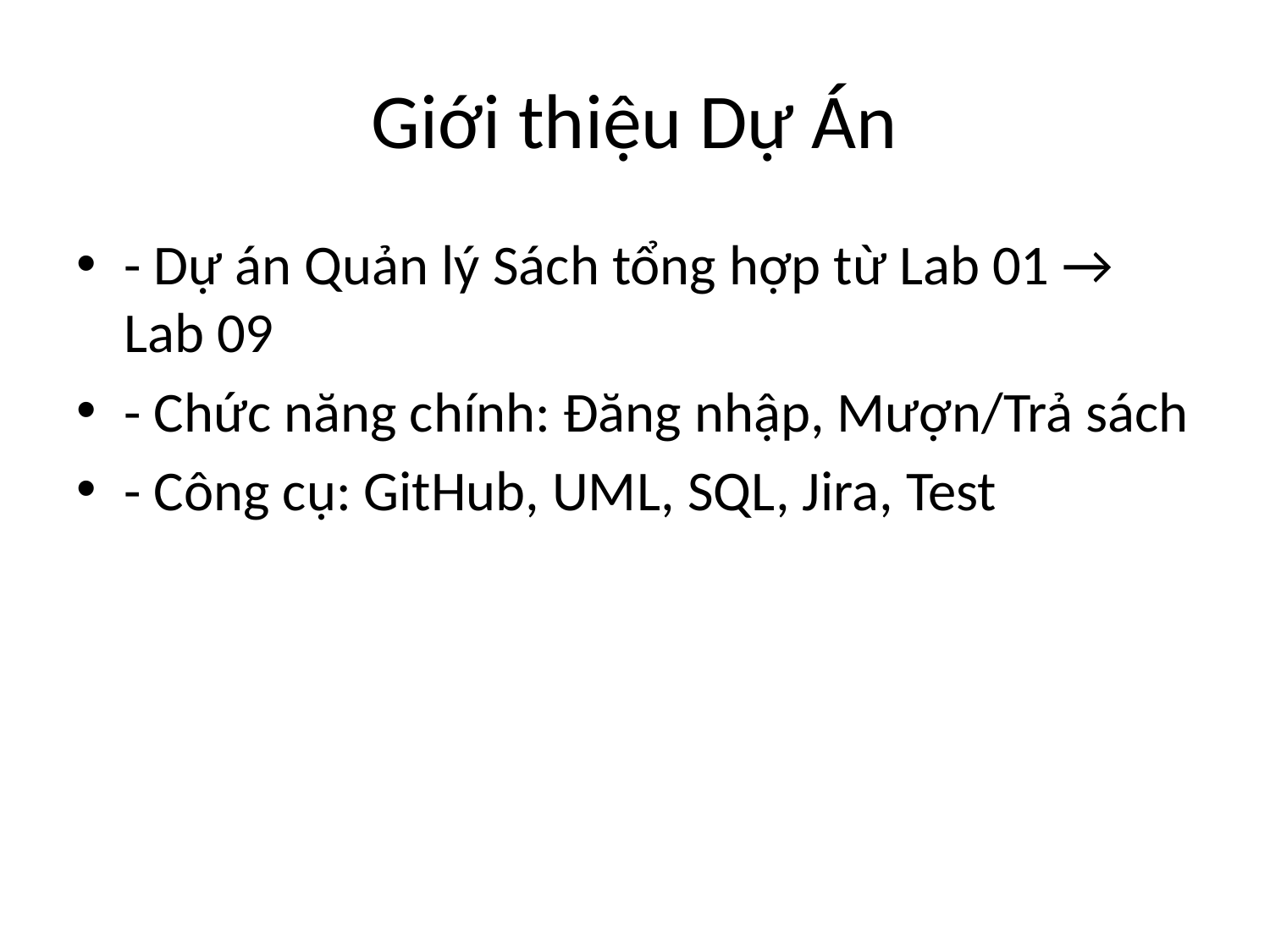

# Giới thiệu Dự Án
- Dự án Quản lý Sách tổng hợp từ Lab 01 → Lab 09
- Chức năng chính: Đăng nhập, Mượn/Trả sách
- Công cụ: GitHub, UML, SQL, Jira, Test